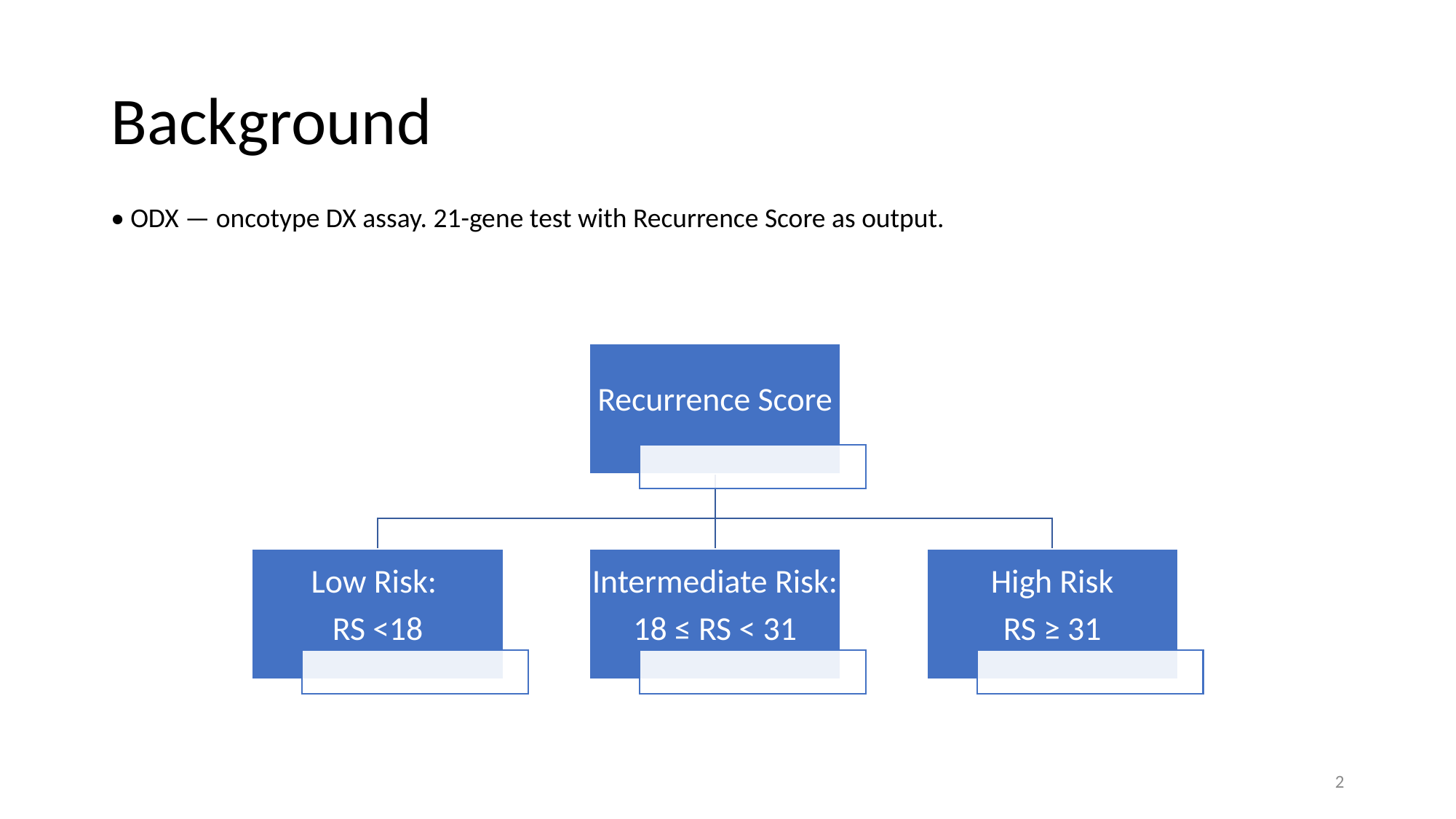

# Background
• ODX — oncotype DX assay. 21-gene test with Recurrence Score as output.
Recurrence Score

Low Risk:
RS <18

Intermediate Risk:
18 ≤ RS < 31

High Risk
RS ≥ 31

2